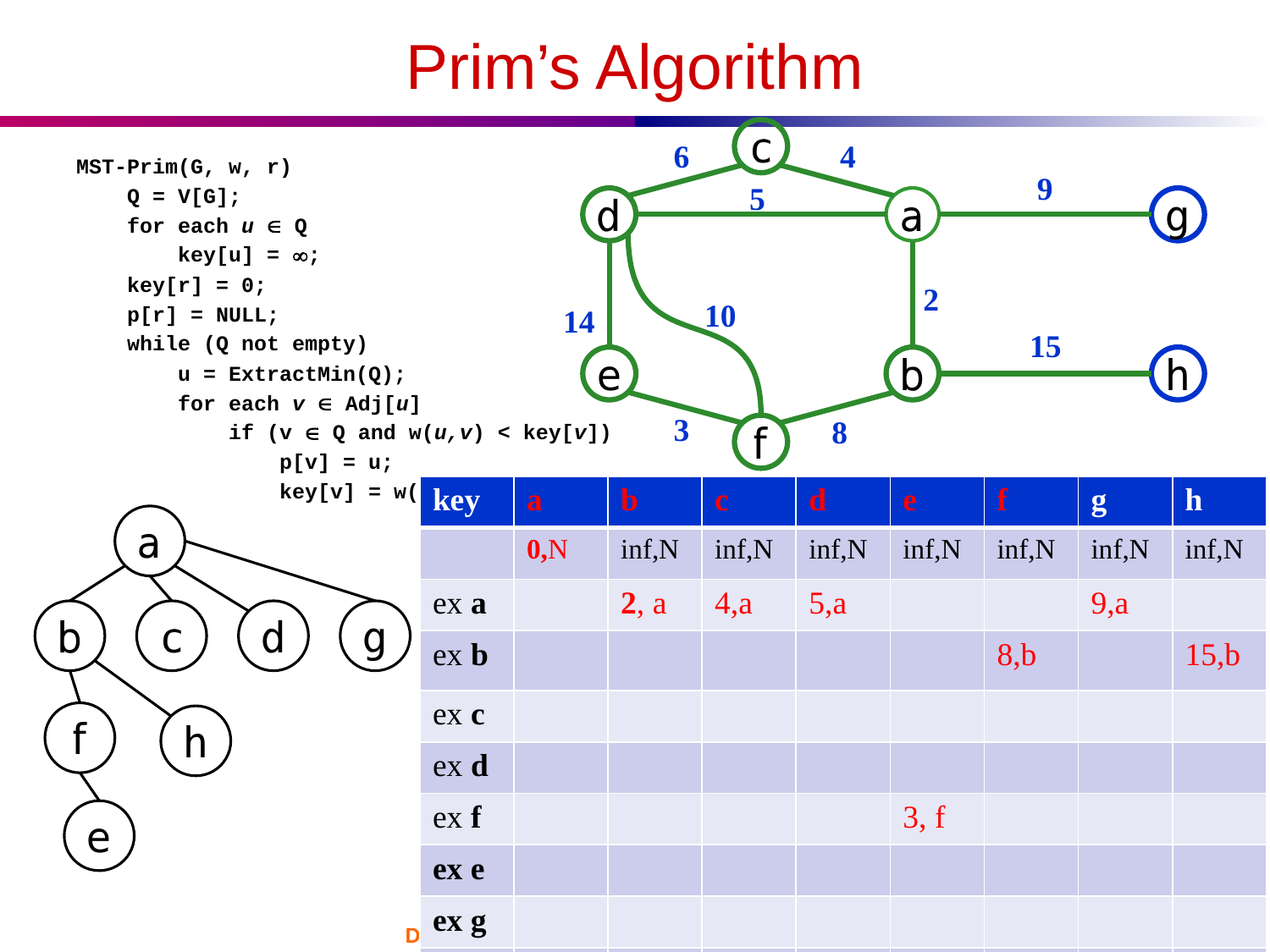

# Prim’s Algorithm
c
6
4
MST-Prim(G, w, r)
    Q = V[G];
    for each u ∈ Q
        key[u] = ∞;
    key[r] = 0;
    p[r] = NULL;
    while (Q not empty)
        u = ExtractMin(Q);
        for each v ∈ Adj[u]
            if (v ∈ Q and w(u,v) < key[v])
                p[v] = u;
                key[v] = w(u,v);
9
5
d
a
g
2
10
14
15
e
b
h
3
8
f
Run on example graph
| key | a | b | c | d | e | f | g | h |
| --- | --- | --- | --- | --- | --- | --- | --- | --- |
|  | 0,N | inf,N | inf,N | inf,N | inf,N | inf,N | inf,N | inf,N |
| ex a |  | 2, a | 4,a | 5,a |  |  | 9,a |  |
| ex b |  |  |  |  |  | 8,b |  | 15,b |
| ex c |  |  |  |  |  |  |  |  |
| ex d |  |  |  |  |  |  |  |  |
| ex f |  |  |  |  | 3, f |  |  |  |
| ex e |  |  |  |  |  |  |  |  |
| ex g |  |  |  |  |  |  |  |  |
| ex h |  |  |  |  |  |  |  |  |
a
b
c
d
g
f
h
e